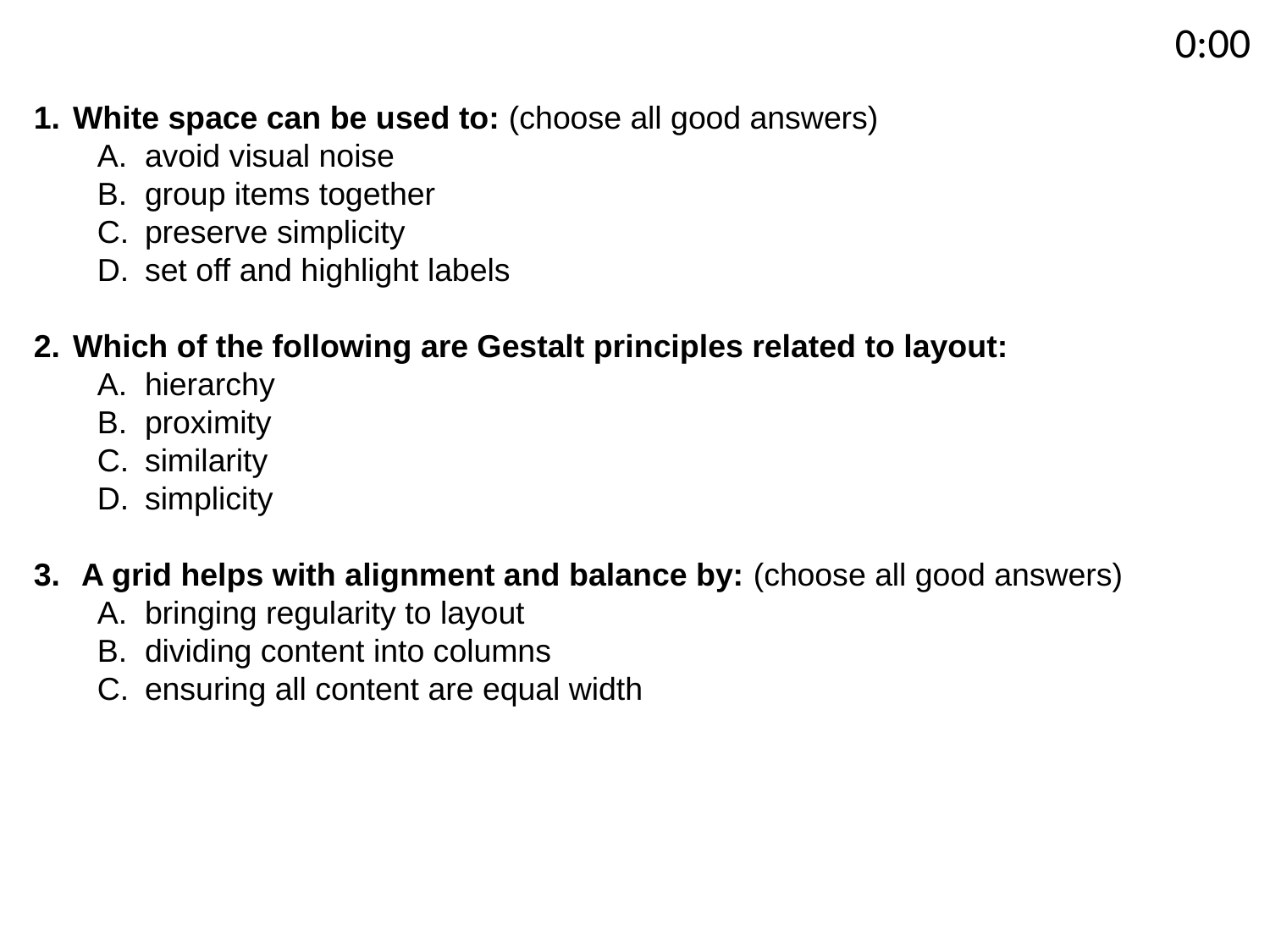

White space can be used to: (choose all good answers)
avoid visual noise
group items together
preserve simplicity
set off and highlight labels

Which of the following are Gestalt principles related to layout:
hierarchy
proximity
similarity
simplicity

A grid helps with alignment and balance by: (choose all good answers)
bringing regularity to layout
dividing content into columns
ensuring all content are equal width

  0:09
  0:08
  0:07
  0:05
  0:04
  0:03
  0:02
  0:01
  0:00
3:00
2:30
2:00
1:45
1:30
1:15
1:00
0:45
0:30
0:20
0:19
0:18
0:17
0:16
0:15
0:14
0:13
0:12
0:11
0:10
0:06